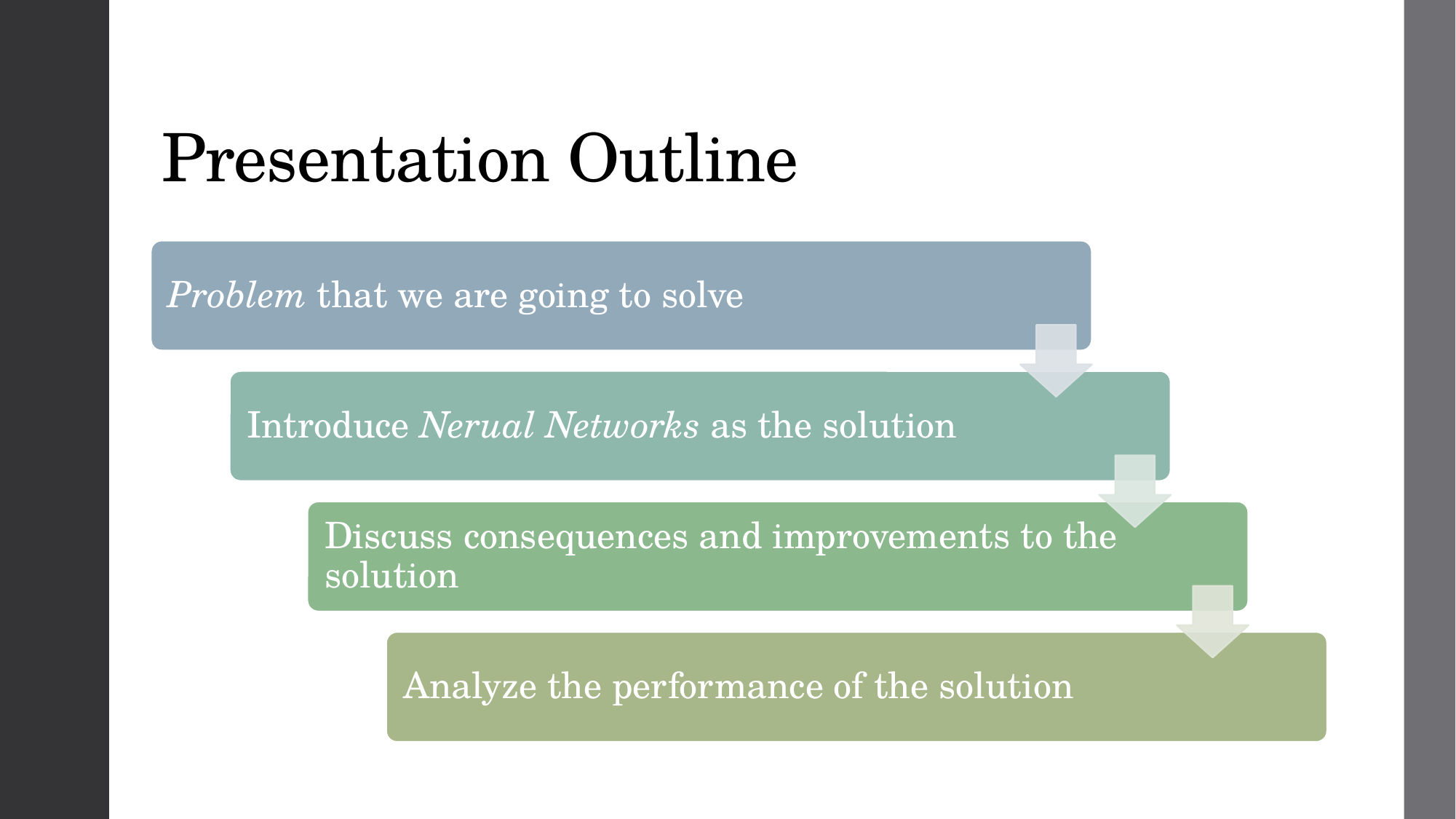

# Presentation Outline
Problem that we are going to solve
Introduce Nerual Networks as the solution
Discuss consequences and improvements to the solution
Analyze the performance of the solution